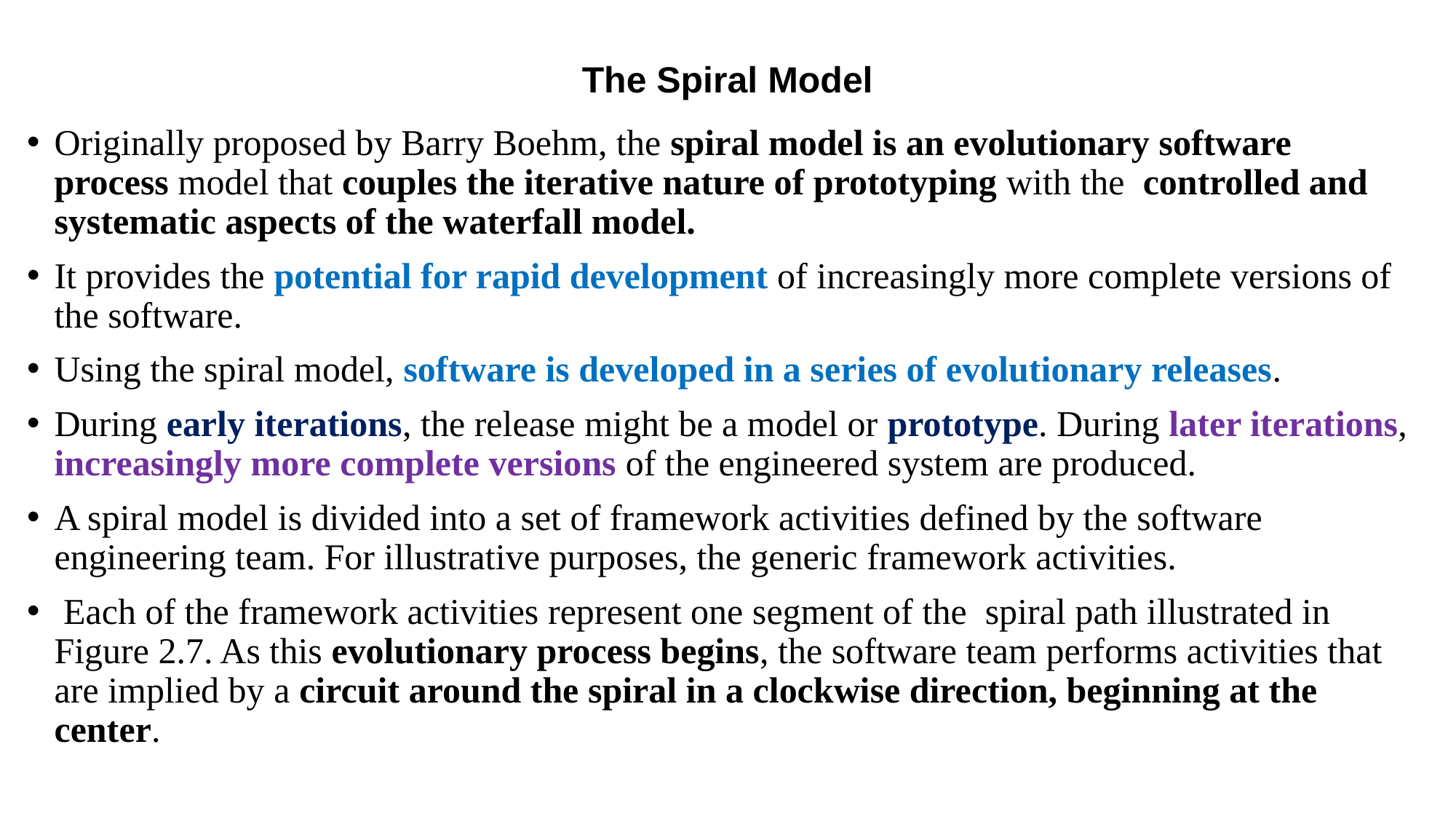

# The Spiral Model
Originally proposed by Barry Boehm, the spiral model is an evolutionary software process model that couples the iterative nature of prototyping with the  controlled and systematic aspects of the waterfall model.
It provides the potential for rapid development of increasingly more complete versions of the software.
Using the spiral model, software is developed in a series of evolutionary releases.
During early iterations, the release might be a model or prototype. During later iterations, increasingly more complete versions of the engineered system are produced.
A spiral model is divided into a set of framework activities defined by the software engineering team. For illustrative purposes, the generic framework activities.
 Each of the framework activities represent one segment of the  spiral path illustrated in Figure 2.7. As this evolutionary process begins, the software team performs activities that are implied by a circuit around the spiral in a clockwise direction, beginning at the center.